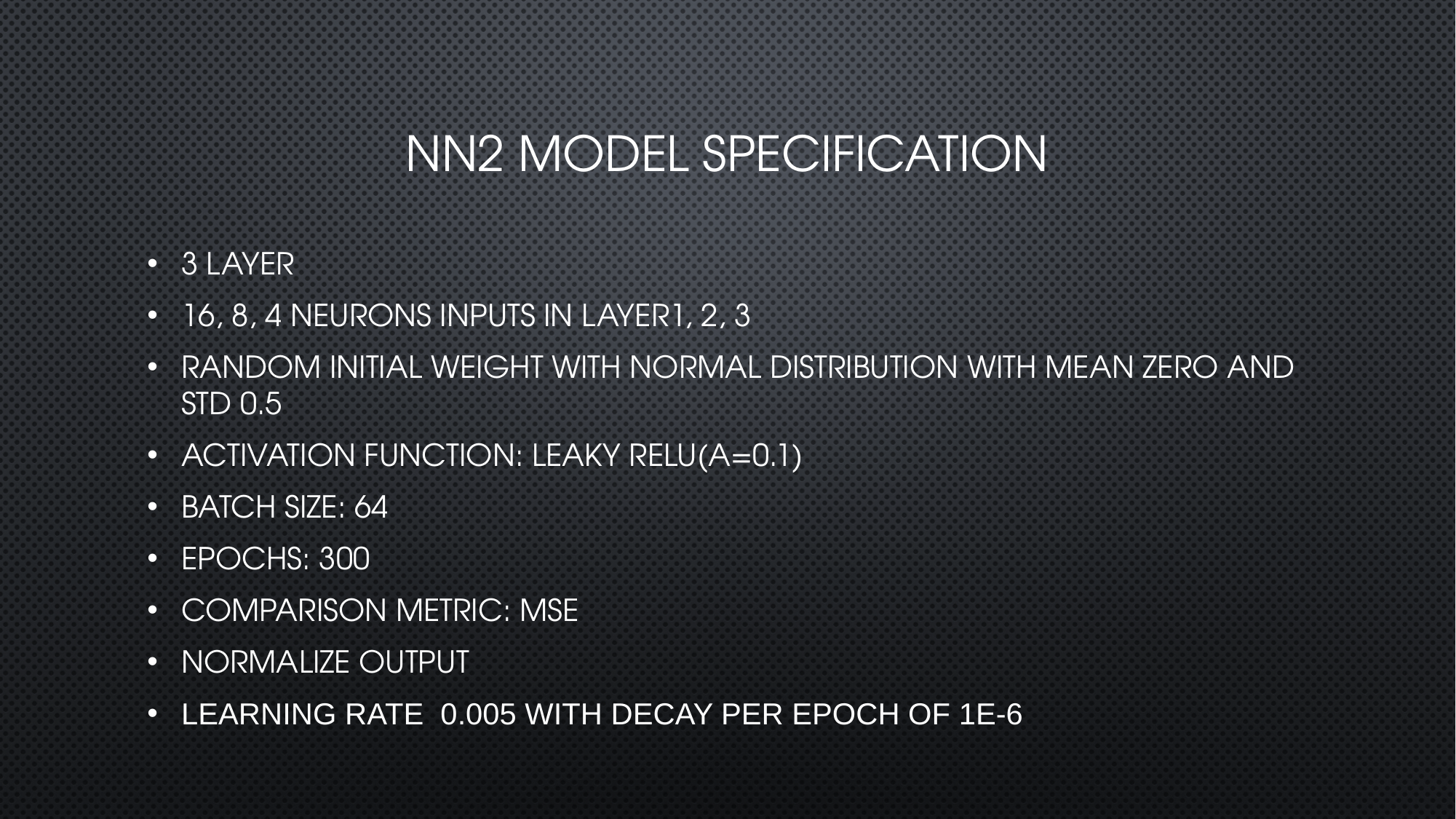

# NN2 Model specification
3 layer
16, 8, 4 neurons inputs in layer1, 2, 3
Random initial weight with normal distribution with mean zero and std 0.5
Activation function: leaky relu(a=0.1)
Batch size: 64
Epochs: 300
Comparison metric: mse
Normalize output
Learning rate  0.005 with decay per epoch of 1e-6